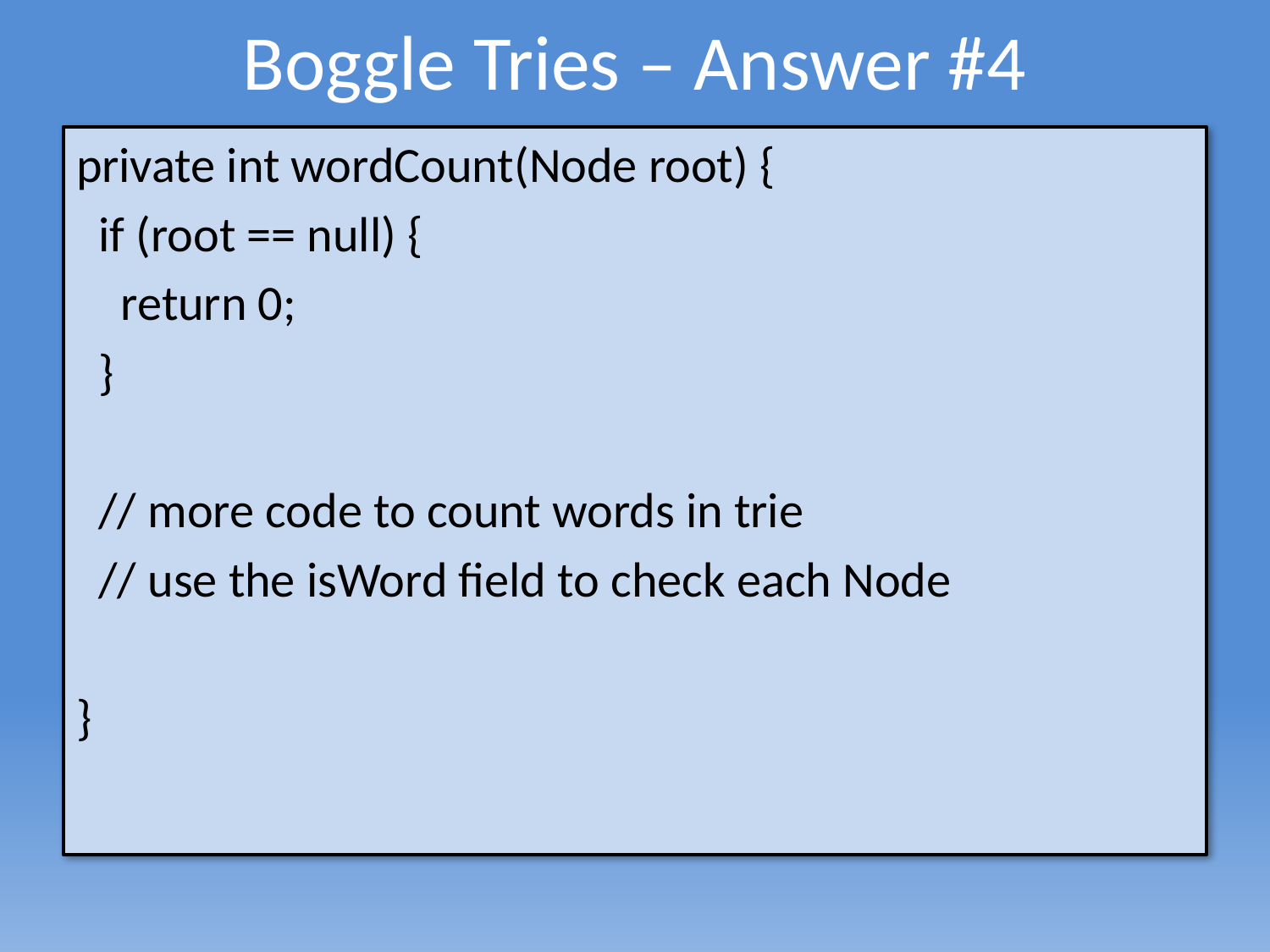

# Boggle Tries – Answer #4
private int wordCount(Node root) {
  if (root == null) {
    return 0;
  }

  // more code to count words in trie
  // use the isWord field to check each Node

}